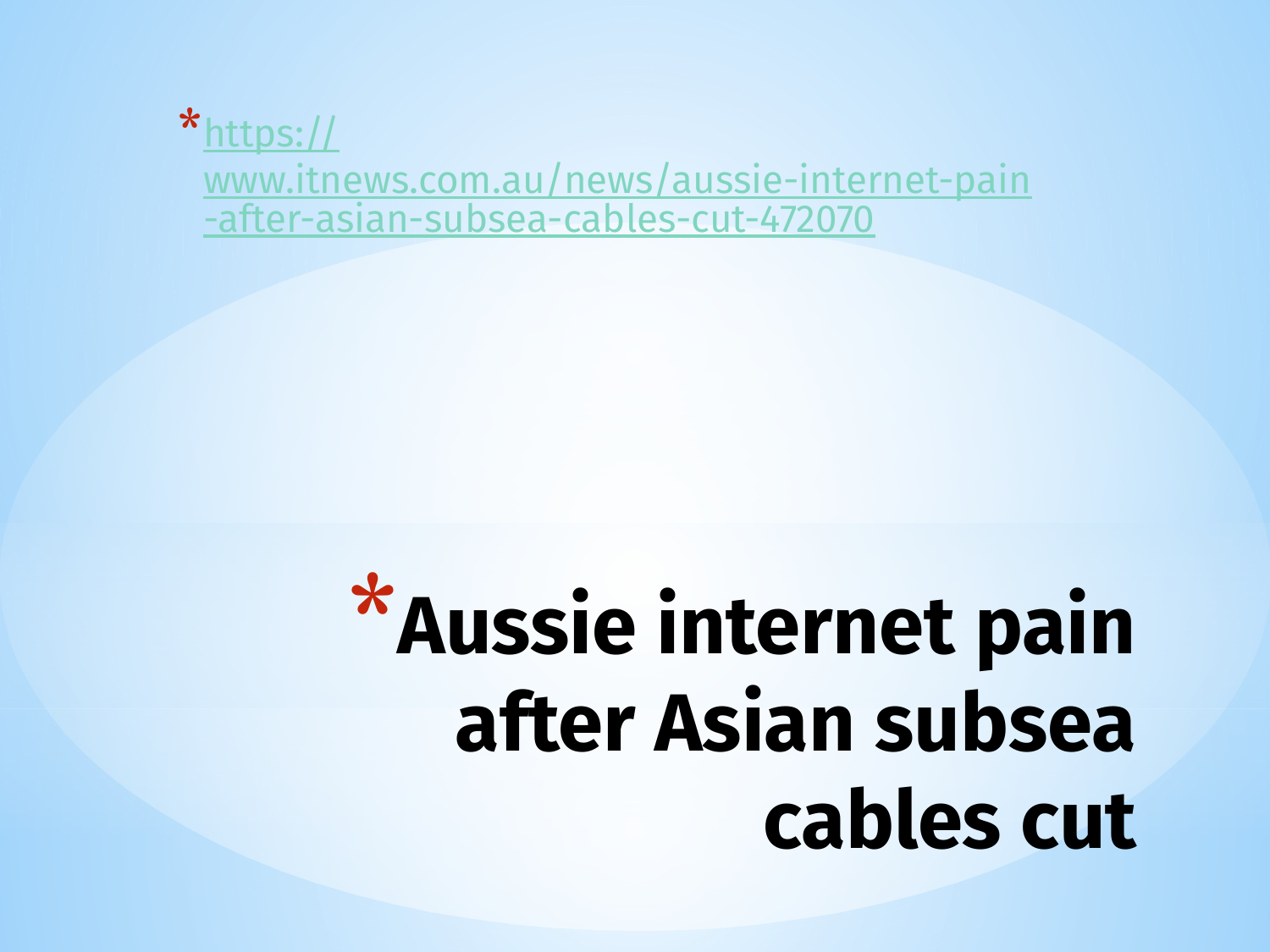

https://www.itnews.com.au/news/aussie-internet-pain-after-asian-subsea-cables-cut-472070

# Aussie internet pain after Asian subsea cables cut